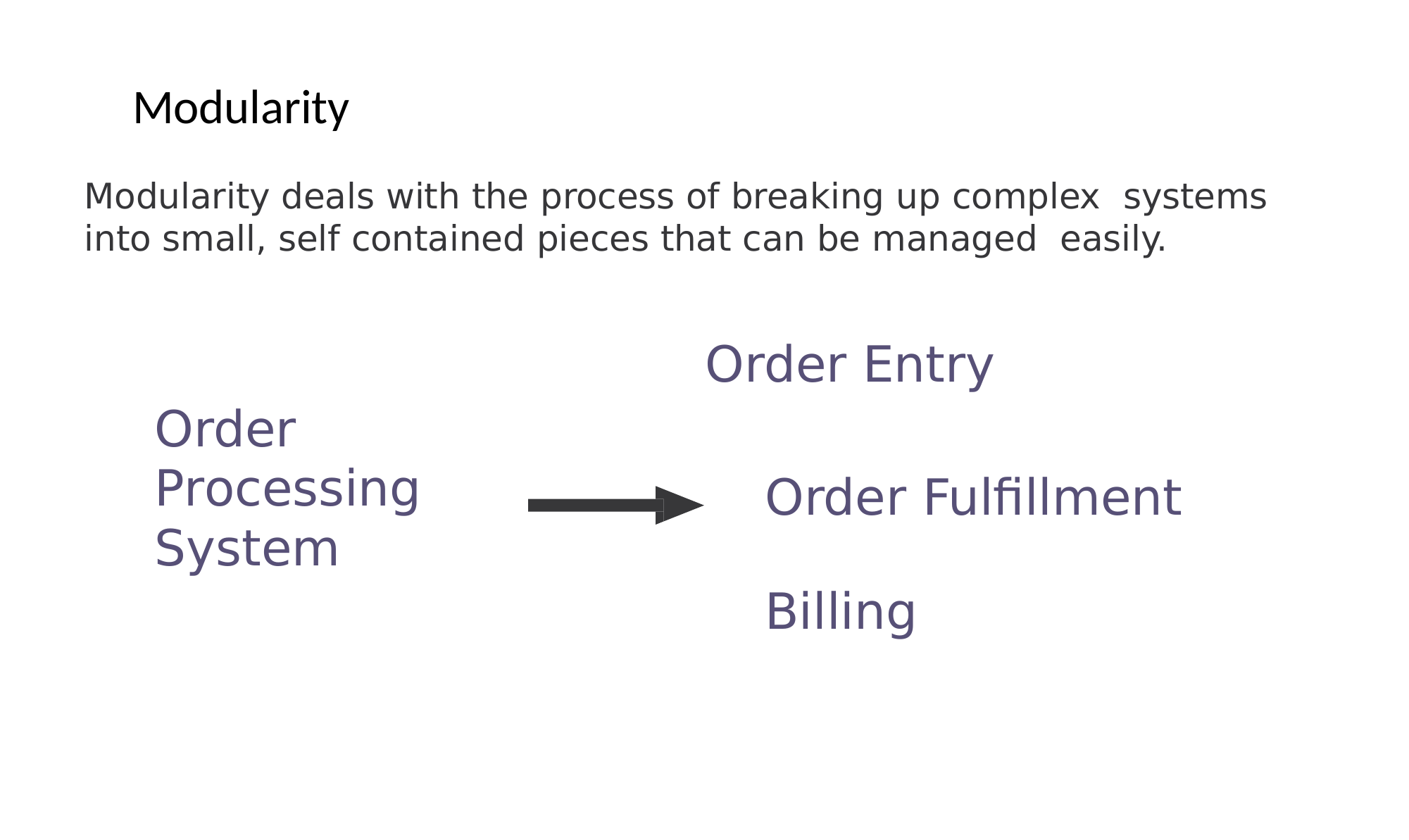

# Modularity
Modularity deals with the process of breaking up complex  systems into small, self contained pieces that can be managed  easily.

Order Entry
Order  Processing  System
Order Fulfillment

Billing